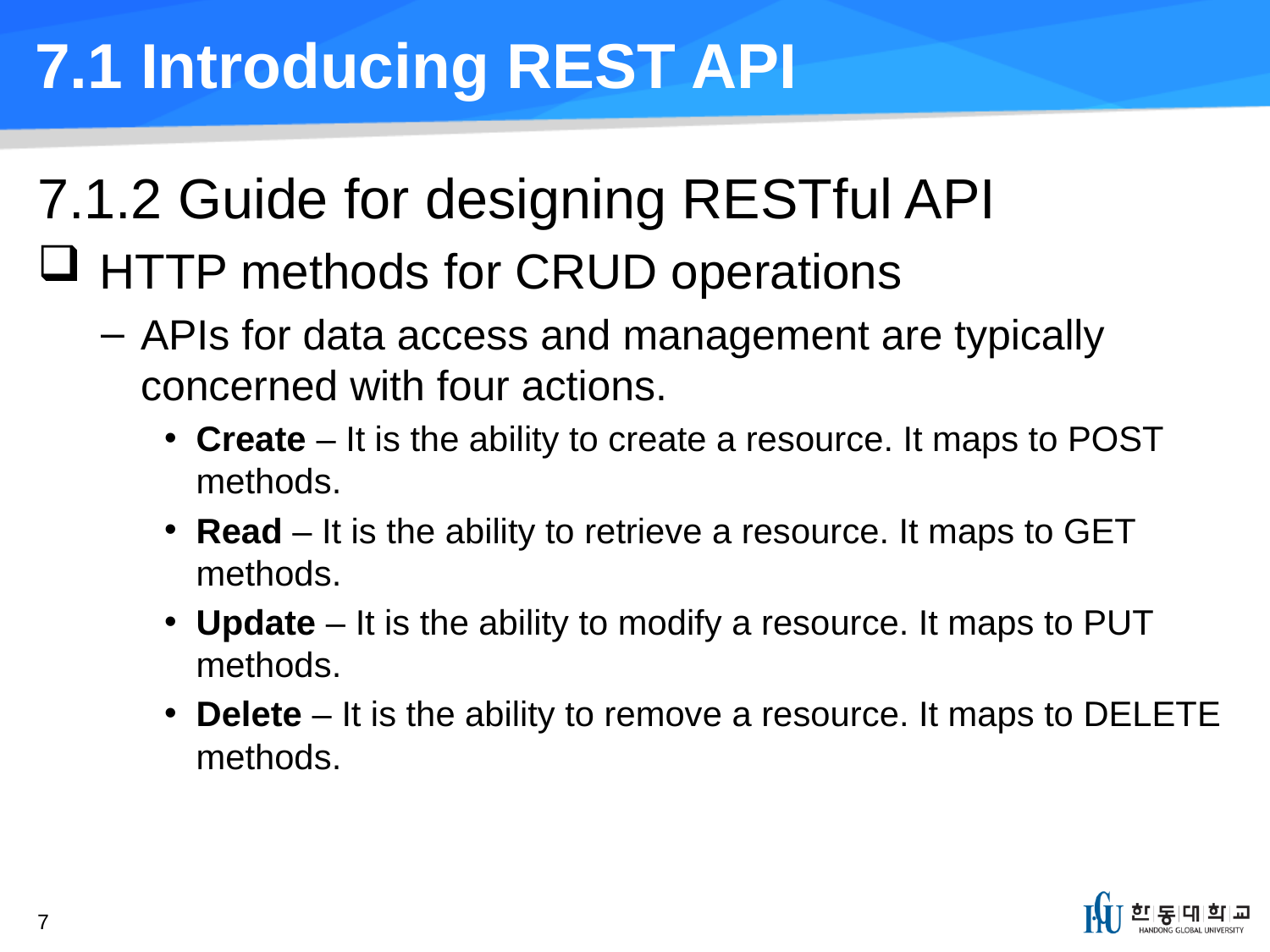

# 7.1 Introducing REST API
7.1.2 Guide for designing RESTful API
HTTP methods for CRUD operations
APIs for data access and management are typically concerned with four actions.
Create – It is the ability to create a resource. It maps to POST methods.
Read – It is the ability to retrieve a resource. It maps to GET methods.
Update – It is the ability to modify a resource. It maps to PUT methods.
Delete – It is the ability to remove a resource. It maps to DELETE methods.

7